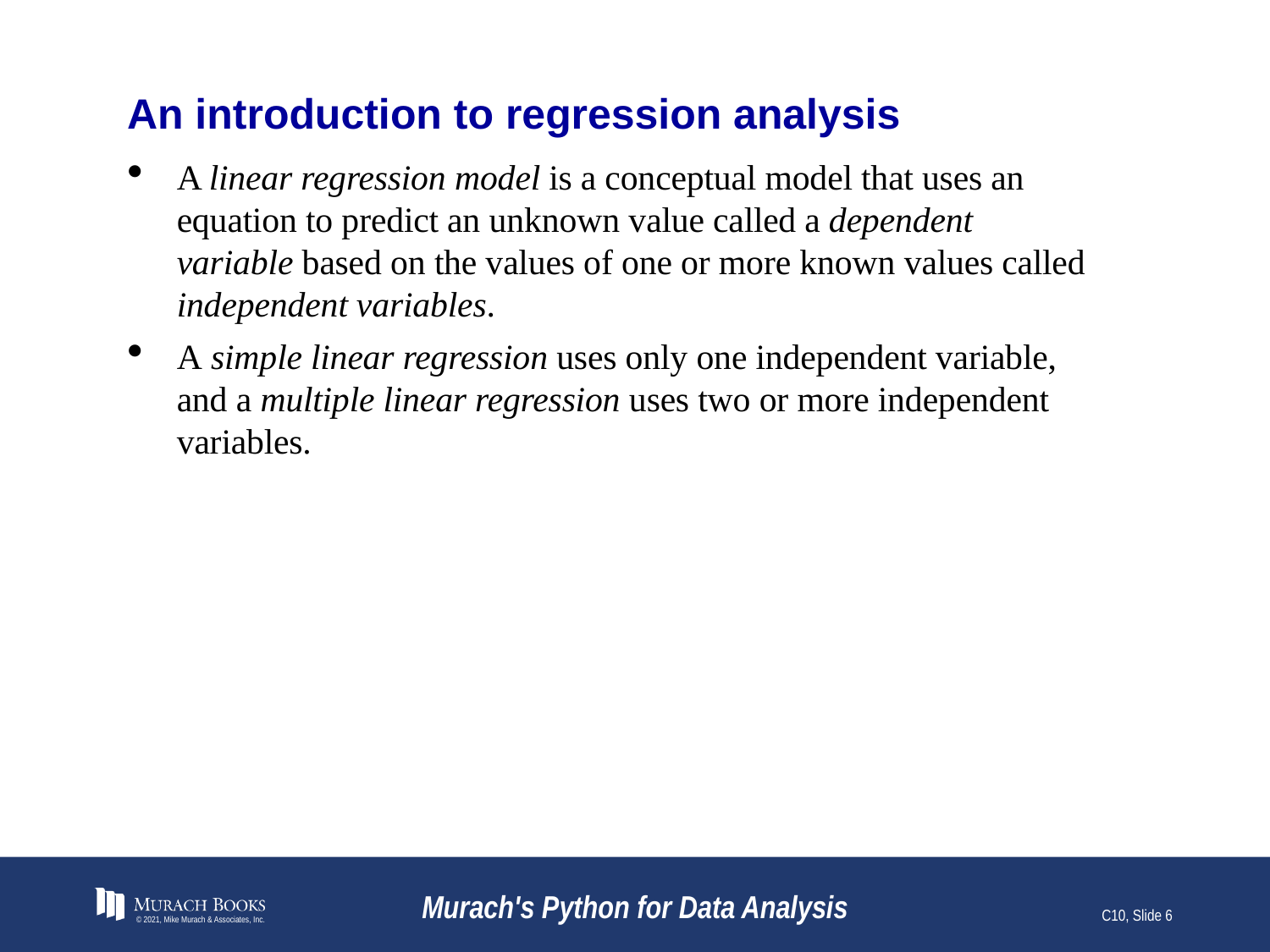

# An introduction to regression analysis
A linear regression model is a conceptual model that uses an equation to predict an unknown value called a dependent variable based on the values of one or more known values called independent variables.
A simple linear regression uses only one independent variable, and a multiple linear regression uses two or more independent variables.

© 2021, Mike Murach & Associates, Inc.
Murach's Python for Data Analysis

C10, Slide 6